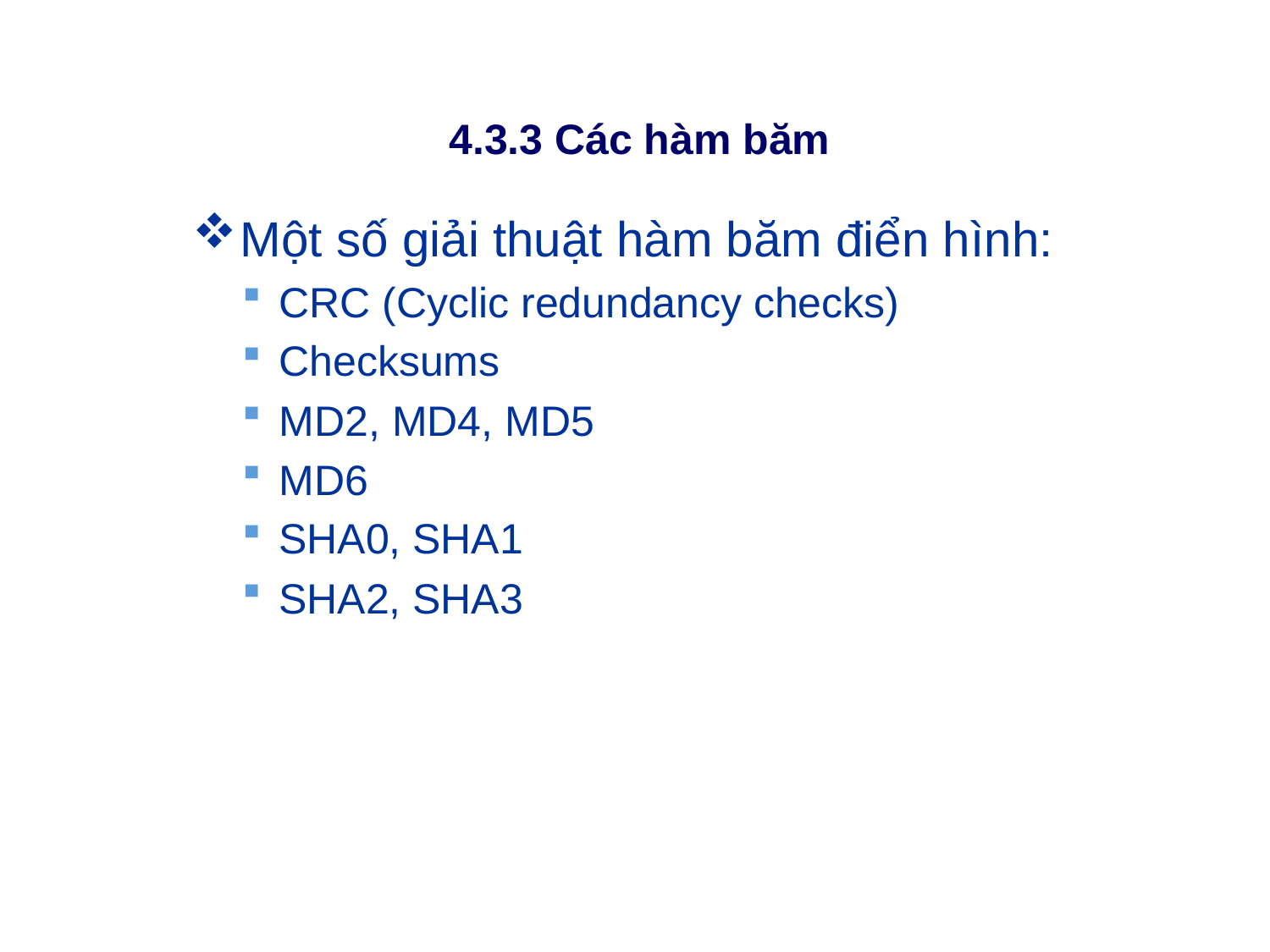

# 4.3.3 Các hàm băm
Một số giải thuật hàm băm điển hình:
CRC (Cyclic redundancy checks)
Checksums
MD2, MD4, MD5
MD6
SHA0, SHA1
SHA2, SHA3